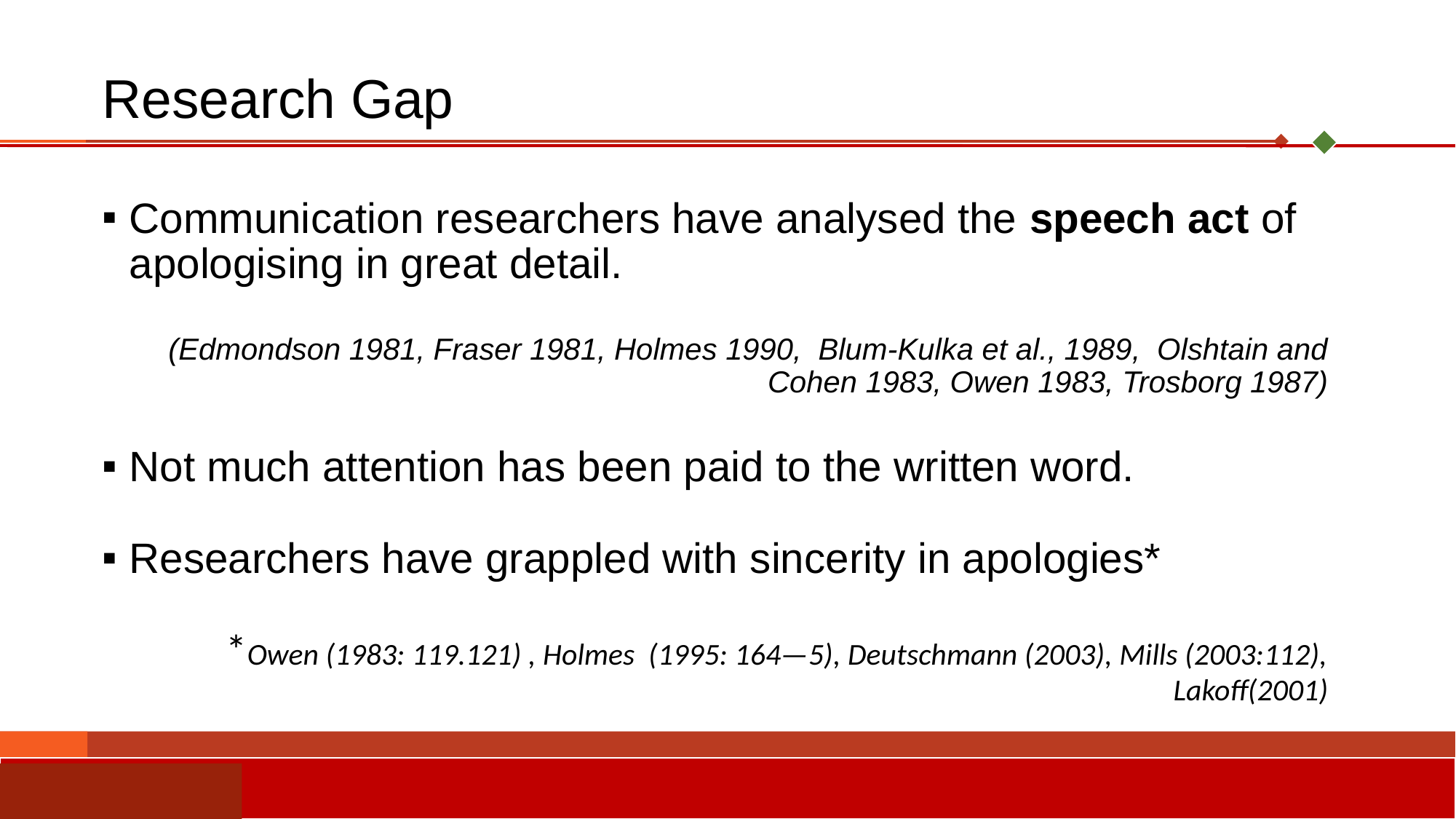

# Research Gap

Communication researchers have analysed the speech act of apologising in great detail.

(Edmondson 1981, Fraser 1981, Holmes 1990,  Blum-Kulka et al., 1989,  Olshtain and Cohen 1983, Owen 1983, Trosborg 1987)

Not much attention has been paid to the written word.

Researchers have grappled with sincerity in apologies*

*Owen (1983: 119.121) , Holmes  (1995: 164—5), Deutschmann (2003), Mills (2003:112), Lakoff(2001)

6